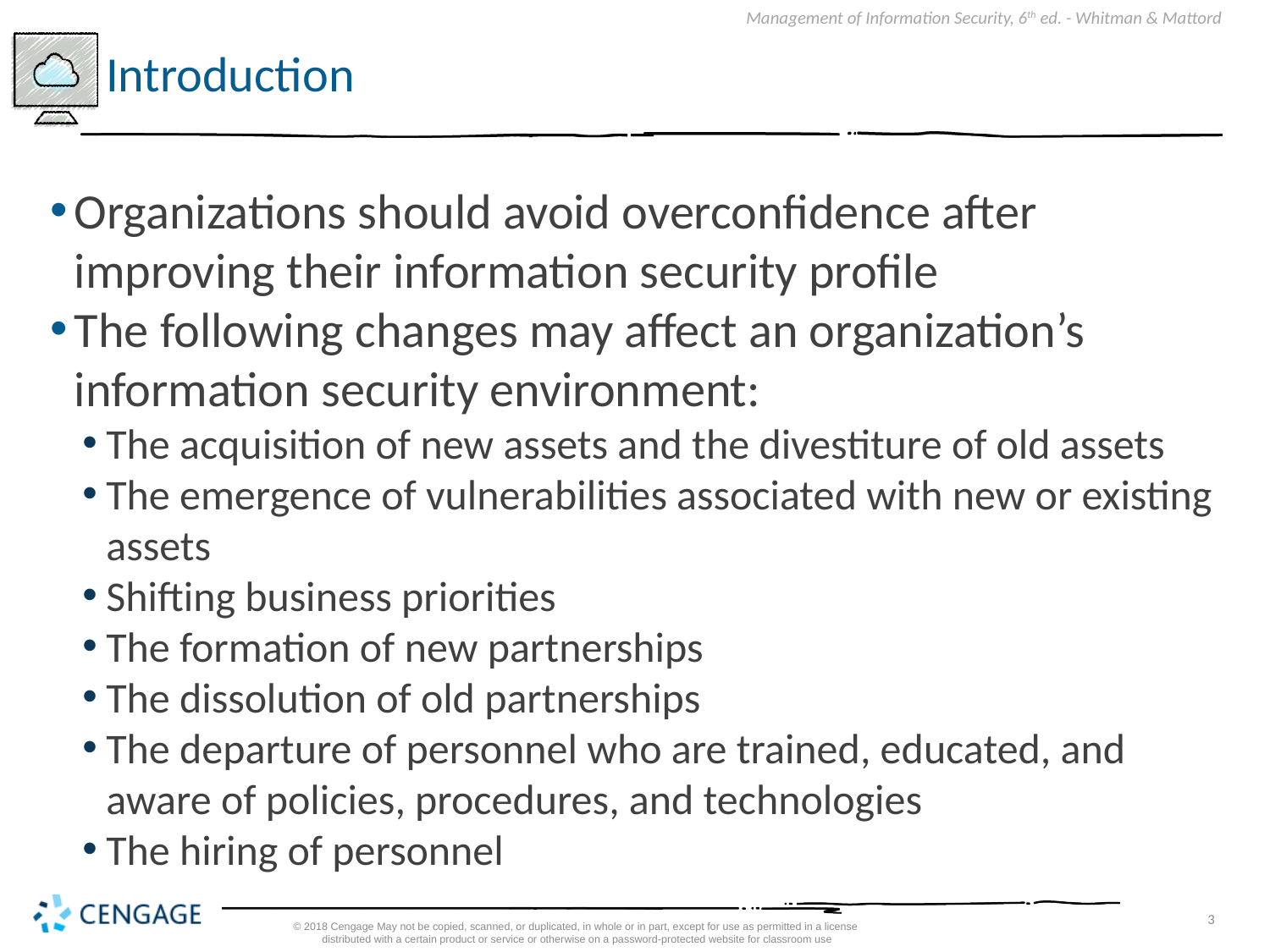

# Introduction
Organizations should avoid overconfidence after improving their information security profile
The following changes may affect an organization’s information security environment:
The acquisition of new assets and the divestiture of old assets
The emergence of vulnerabilities associated with new or existing assets
Shifting business priorities
The formation of new partnerships
The dissolution of old partnerships
The departure of personnel who are trained, educated, and aware of policies, procedures, and technologies
The hiring of personnel